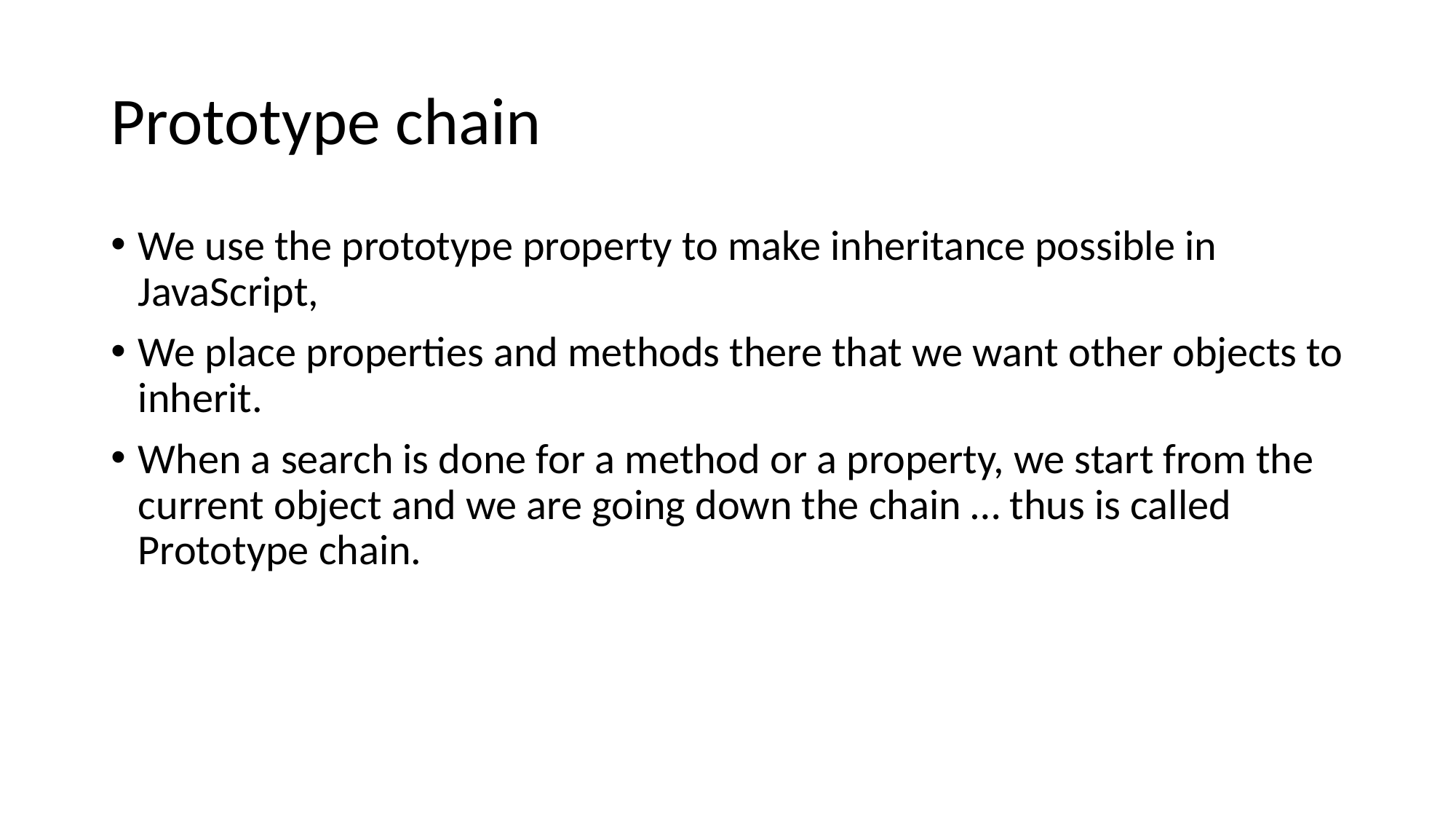

# Prototype chain
We use the prototype property to make inheritance possible in JavaScript,
We place properties and methods there that we want other objects to inherit.
When a search is done for a method or a property, we start from the current object and we are going down the chain … thus is called Prototype chain.